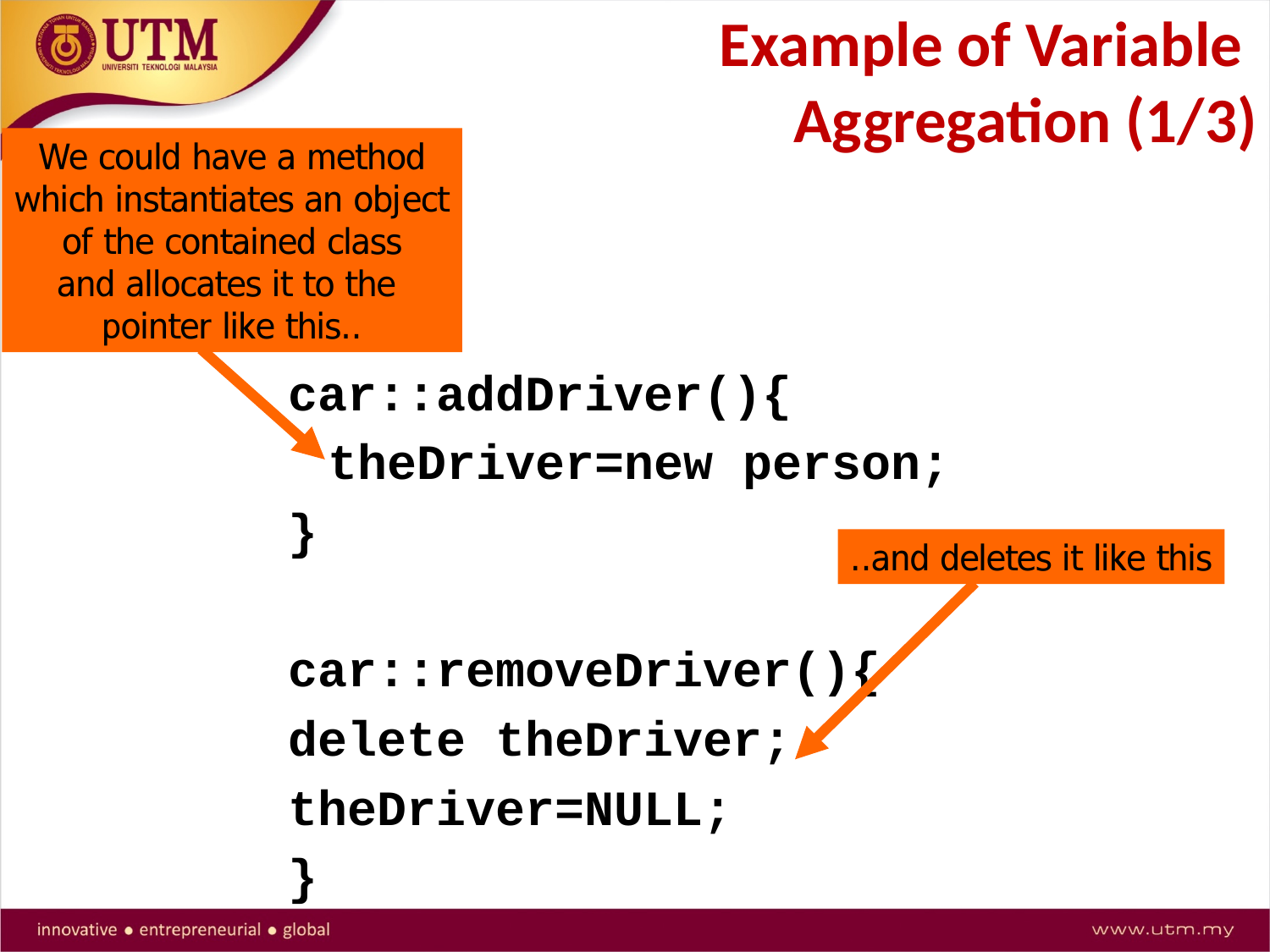

# Example of Variable Aggregation (1/3)
We could have a method
which instantiates an object
of the contained class
and allocates it to the
pointer like this..

car::addDriver(){
	theDriver=new person;
}

car::removeDriver(){
delete theDriver;
theDriver=NULL;
}

..and deletes it like this